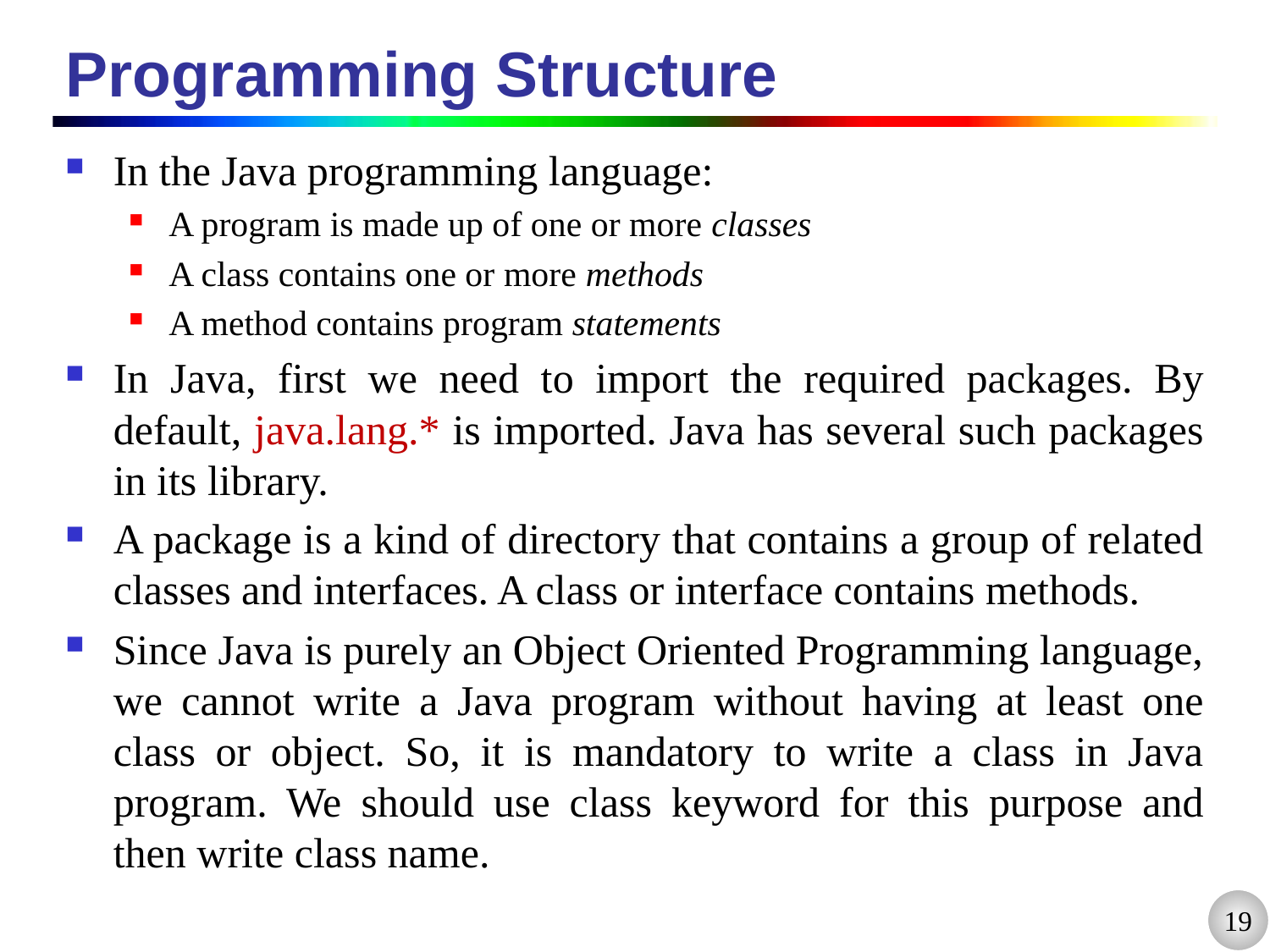

# Programming Structure
In the Java programming language:
A program is made up of one or more classes
A class contains one or more methods
A method contains program statements
In Java, first we need to import the required packages. By default, java.lang.* is imported. Java has several such packages in its library.
A package is a kind of directory that contains a group of related classes and interfaces. A class or interface contains methods.
Since Java is purely an Object Oriented Programming language, we cannot write a Java program without having at least one class or object. So, it is mandatory to write a class in Java program. We should use class keyword for this purpose and then write class name.